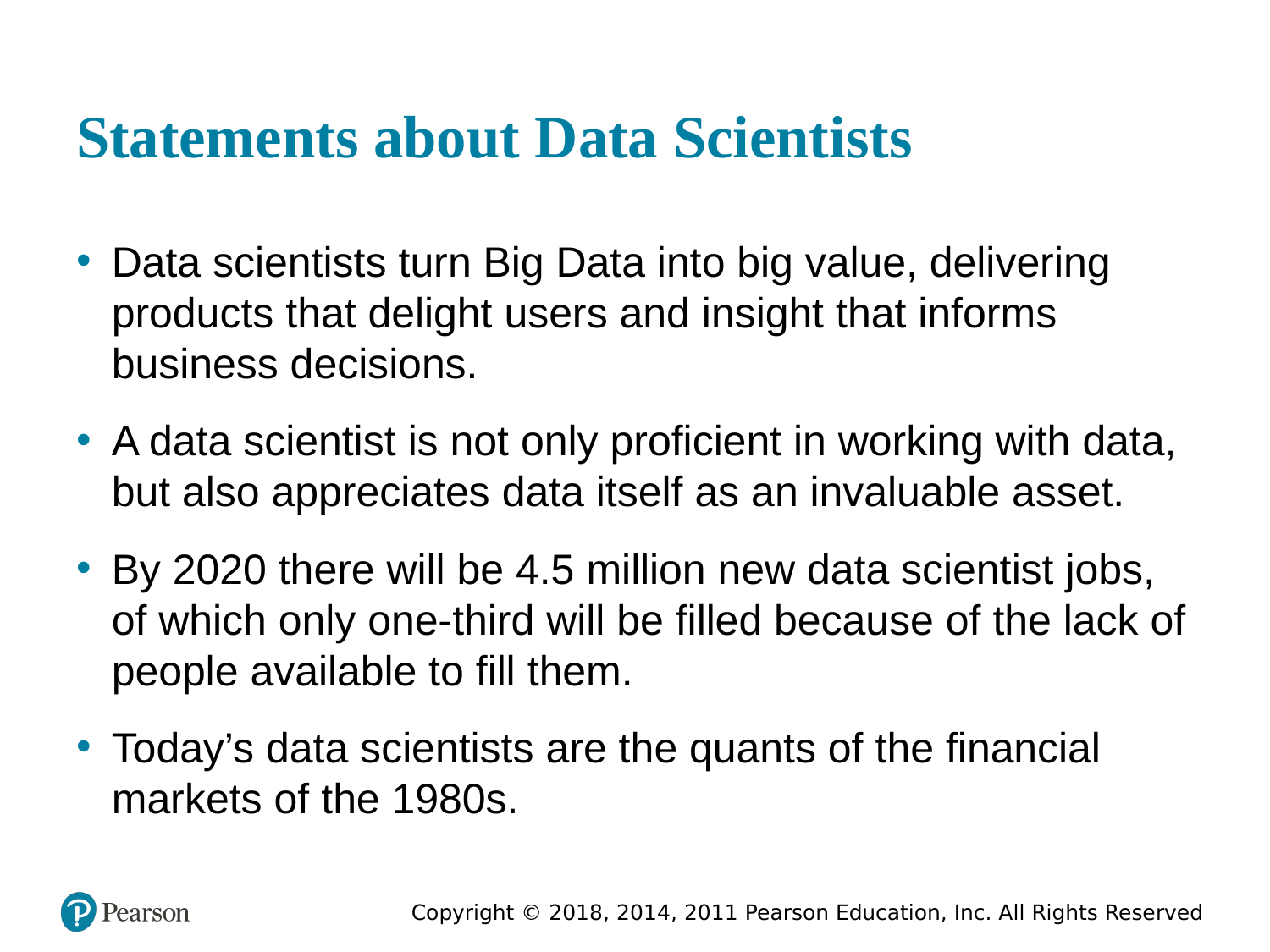

# Statements about Data Scientists
Data scientists turn Big Data into big value, delivering products that delight users and insight that informs business decisions.
A data scientist is not only proficient in working with data, but also appreciates data itself as an invaluable asset.
By 2020 there will be 4.5 million new data scientist jobs, of which only one-third will be filled because of the lack of people available to fill them.
Today’s data scientists are the quants of the financial markets of the 1980s.